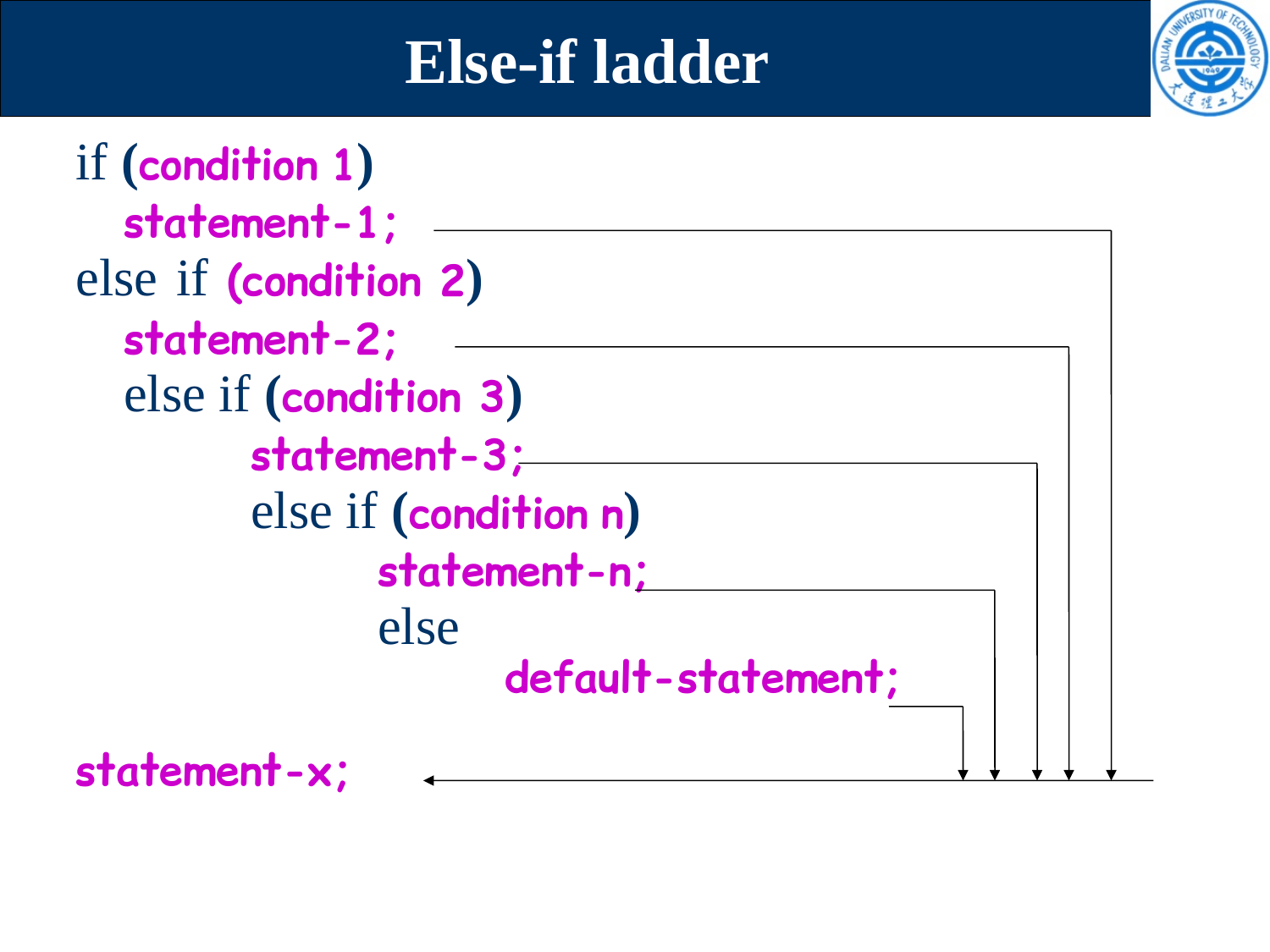

# Else-if ladder
if (condition 1)
	statement-1;
else if (condition 2)
	statement-2;
	else if (condition 3)
		statement-3;
		else if (condition n)
			statement-n;
			else
				default-statement;

statement-x;